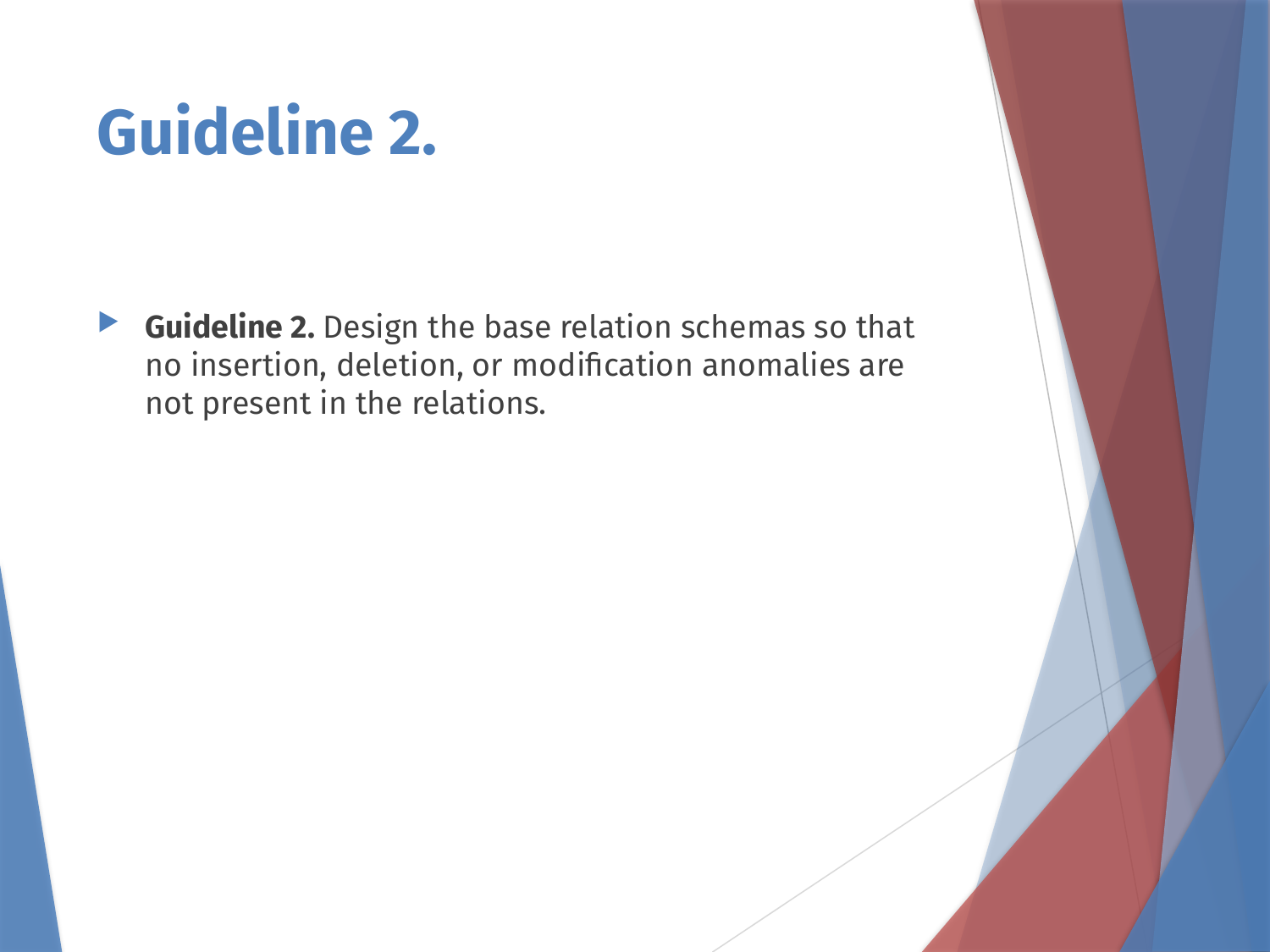

# Guideline 2.
Guideline 2. Design the base relation schemas so that no insertion, deletion, or modification anomalies are not present in the relations.